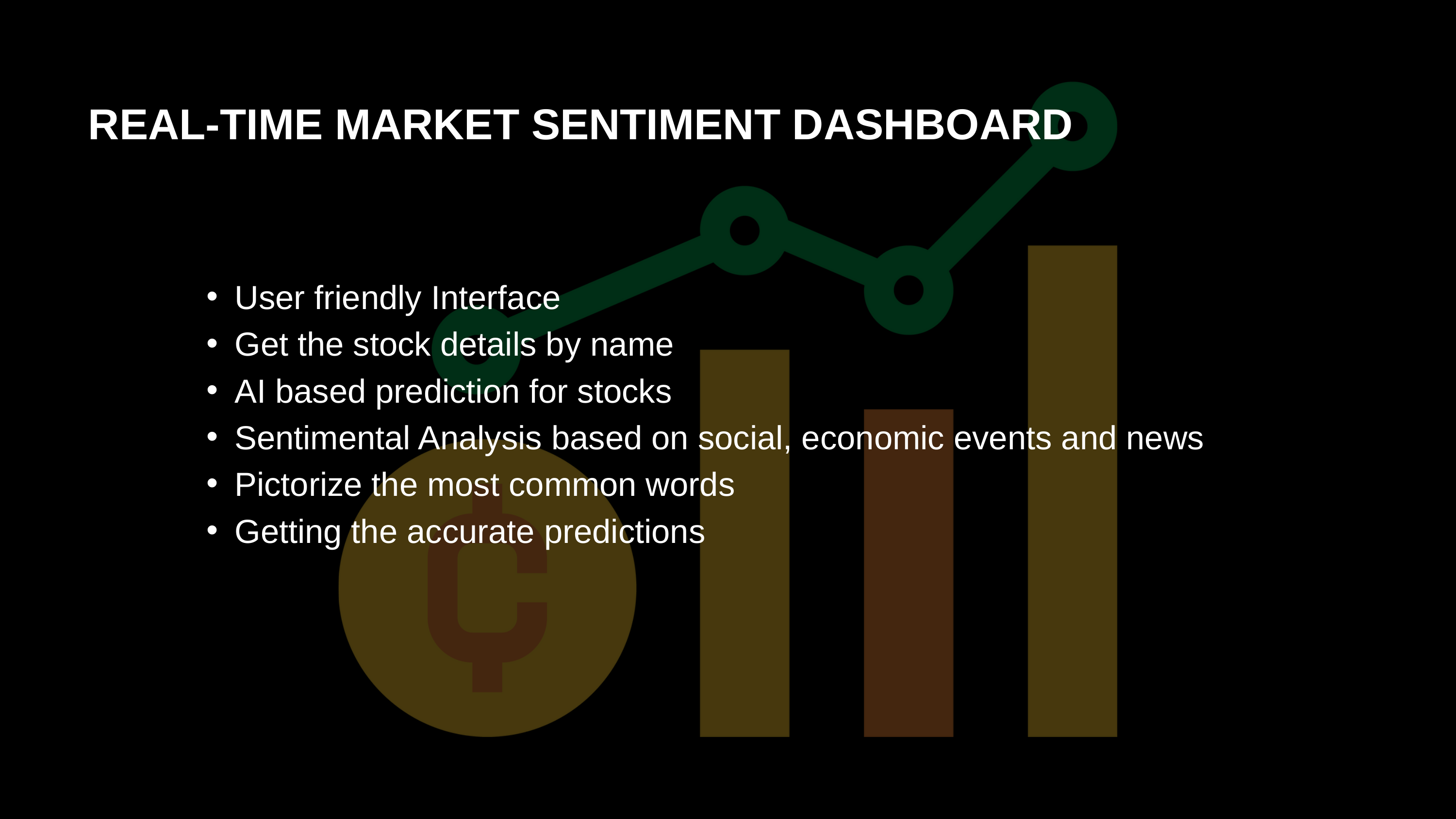

REAL-TIME MARKET SENTIMENT DASHBOARD
User friendly Interface
Get the stock details by name
AI based prediction for stocks
Sentimental Analysis based on social, economic events and news
Pictorize the most common words
Getting the accurate predictions